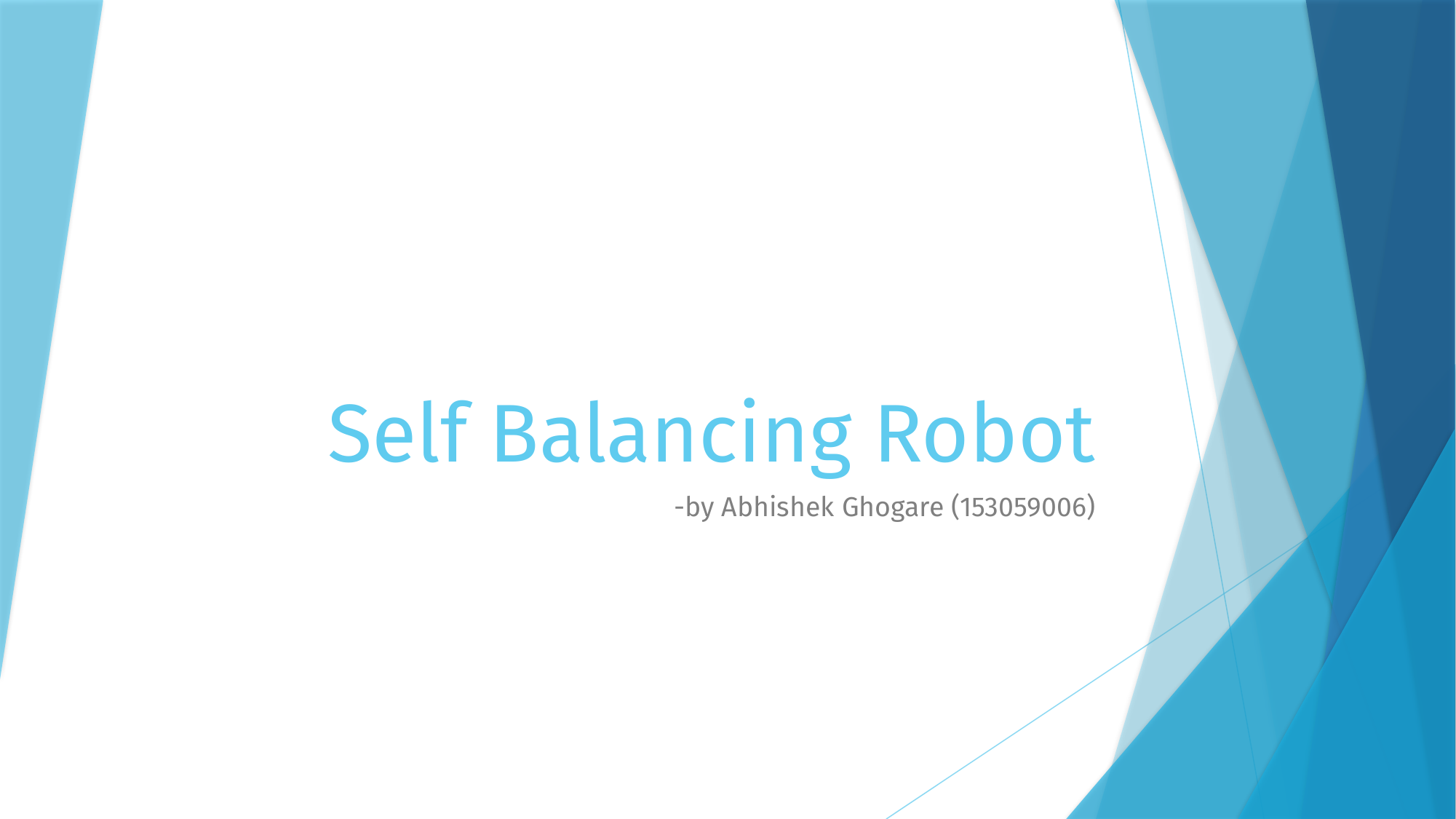

# Self Balancing Robot
-by Abhishek Ghogare (153059006)